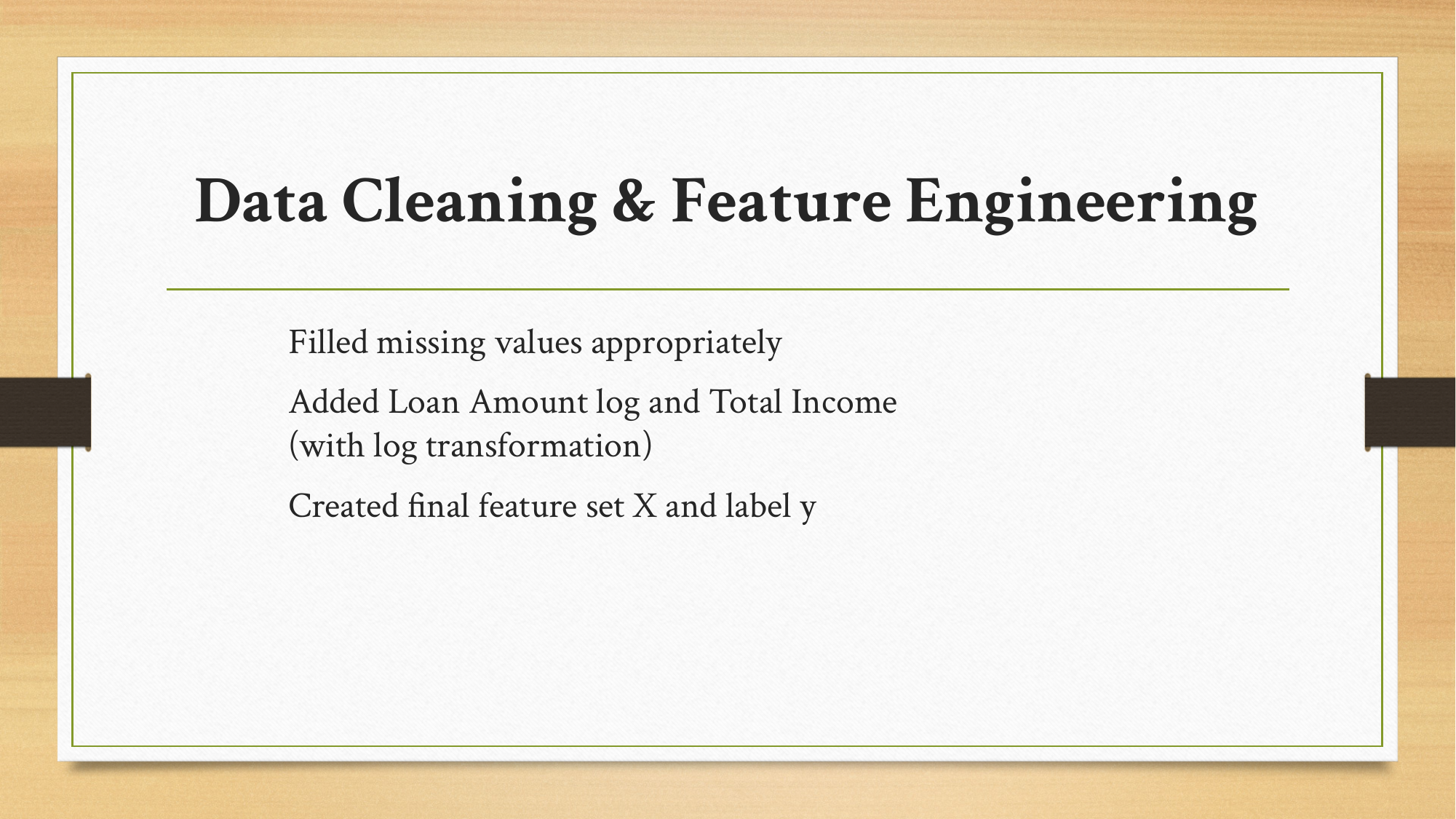

# Data Cleaning & Feature Engineering
Filled missing values appropriately
Added Loan Amount log and Total Income (with log transformation)
Created final feature set X and label y